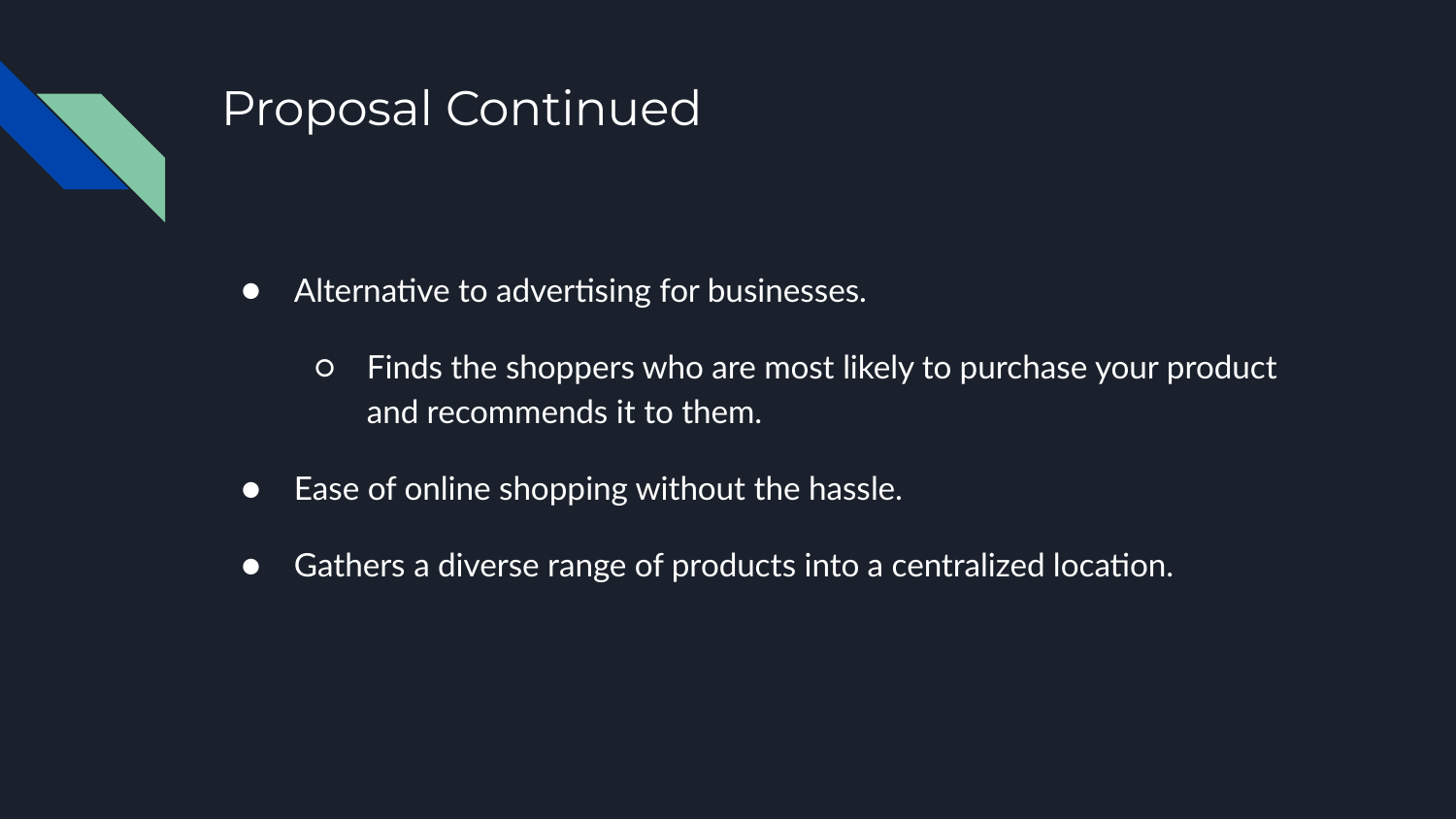

# Proposal Continued
Alternative to advertising for businesses.
Finds the shoppers who are most likely to purchase your product and recommends it to them.
Ease of online shopping without the hassle.
Gathers a diverse range of products into a centralized location.